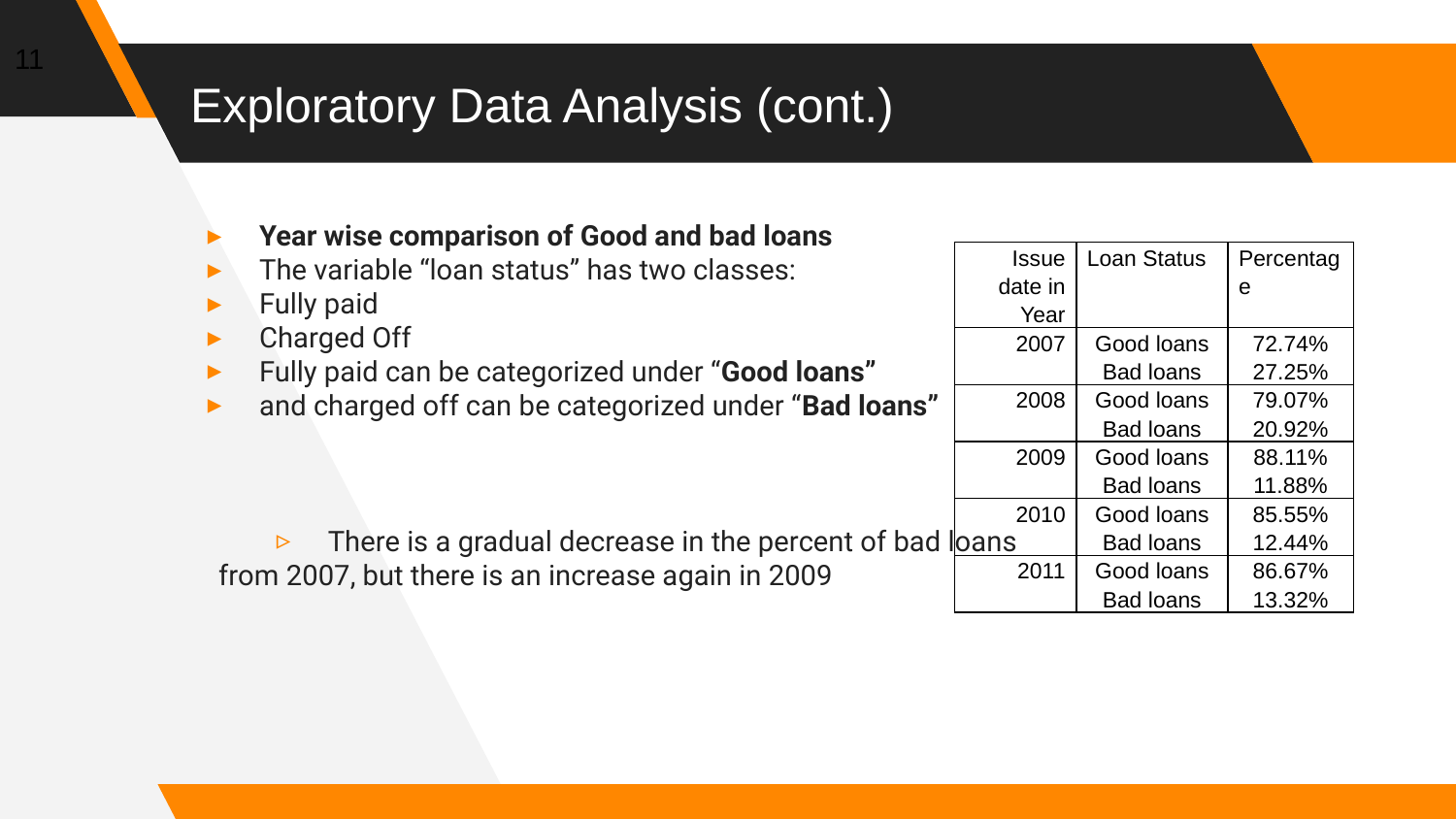

11
# Exploratory Data Analysis (cont.)
Year wise comparison of Good and bad loans
The variable “loan status” has two classes:
Fully paid
Charged Off
Fully paid can be categorized under “Good loans”
and charged off can be categorized under “Bad loans”

There is a gradual decrease in the percent of bad loans
    from 2007, but there is an increase again in 2009

| Issue date in Year | Loan Status | Percentage |
| --- | --- | --- |
| 2007 | Good loans Bad loans | 72.74% 27.25% |
| 2008 | Good loans Bad loans | 79.07% 20.92% |
| 2009 | Good loans Bad loans | 88.11% 11.88% |
| 2010 | Good loans Bad loans | 85.55% 12.44% |
| 2011 | Good loans Bad loans | 86.67% 13.32% |